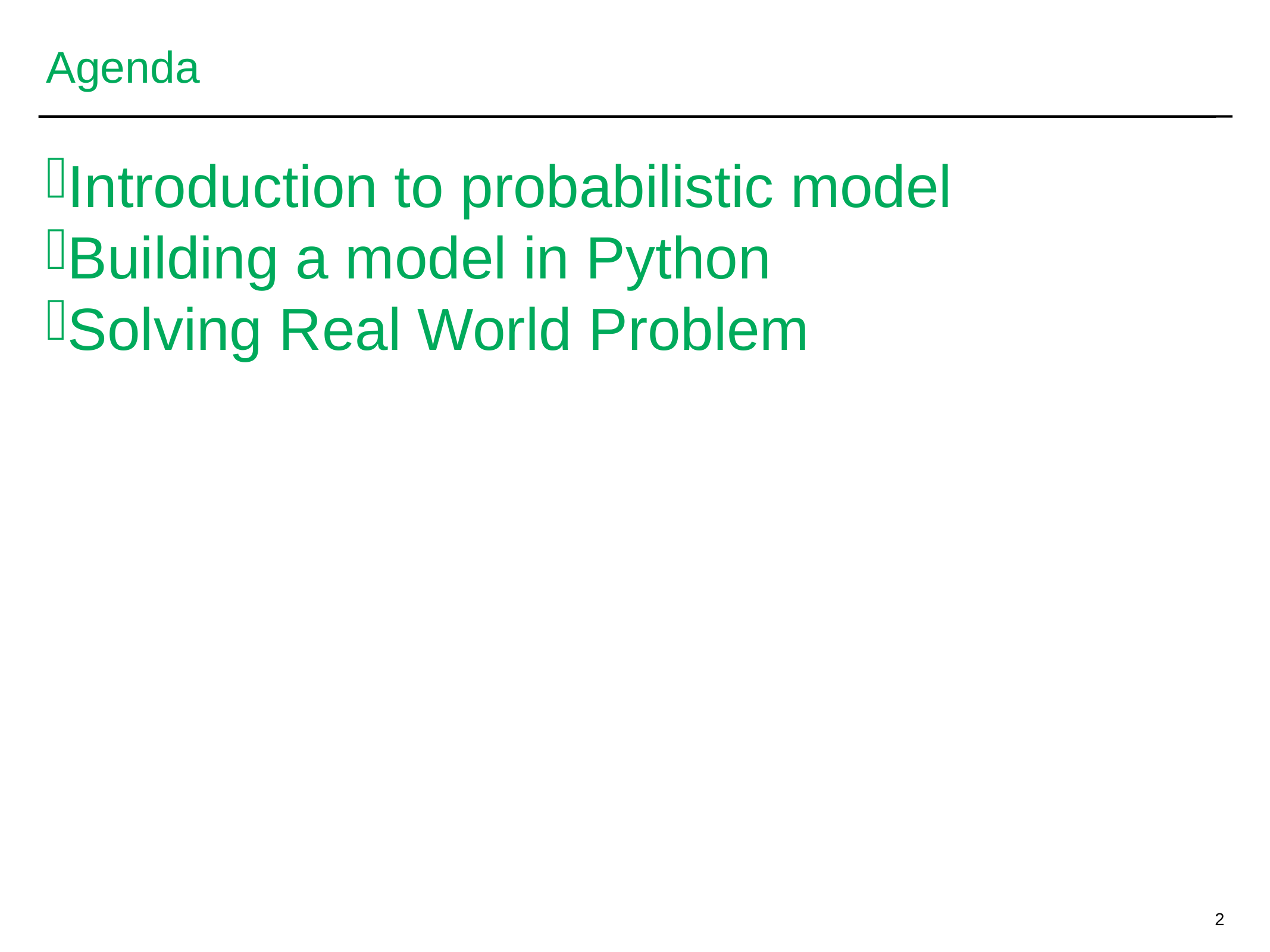

Agenda
Introduction to probabilistic model
Building a model in Python
Solving Real World Problem
2